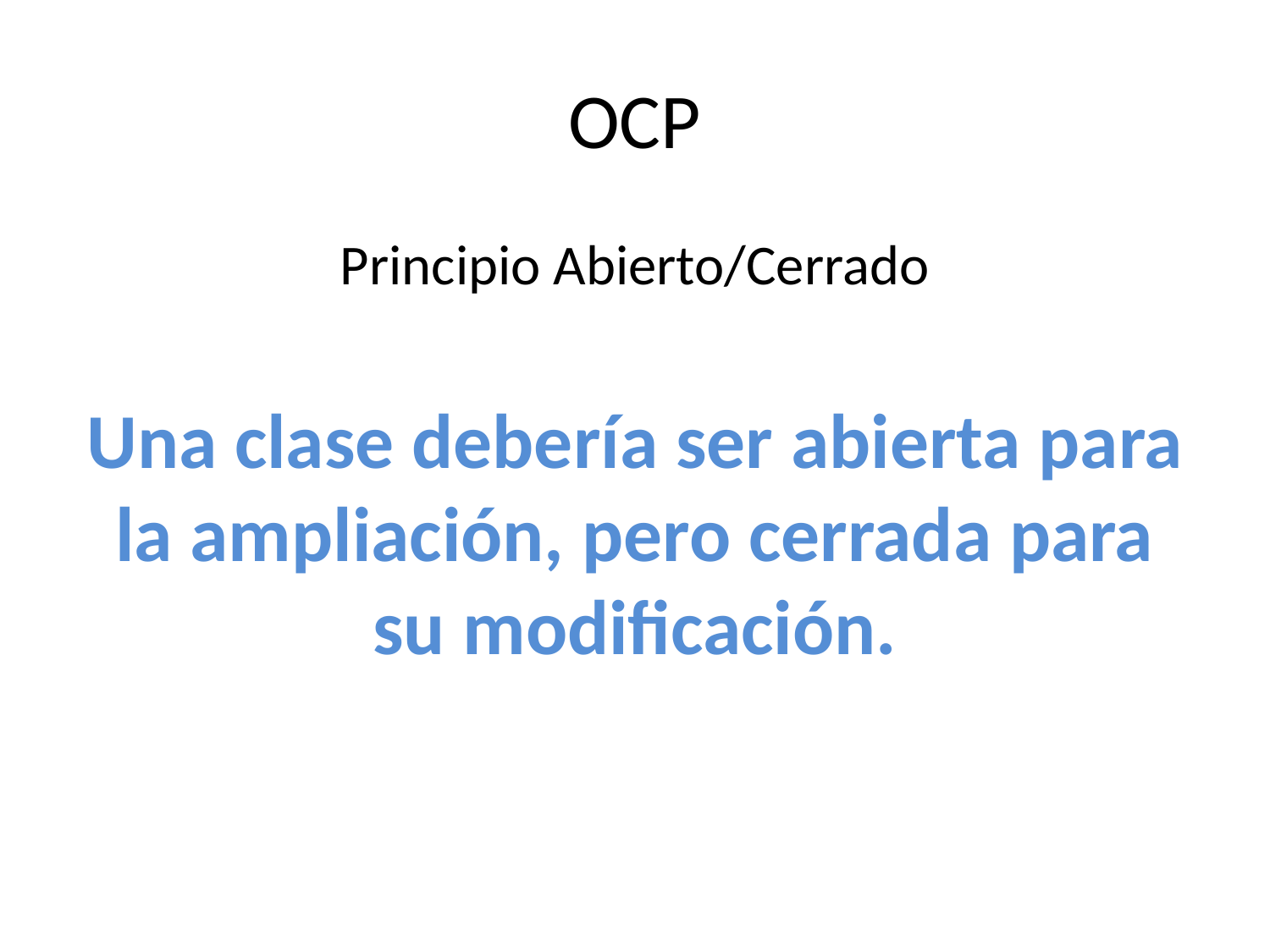

# OCP
Principio Abierto/Cerrado

Una clase debería ser abierta para la ampliación, pero cerrada para su modificación.